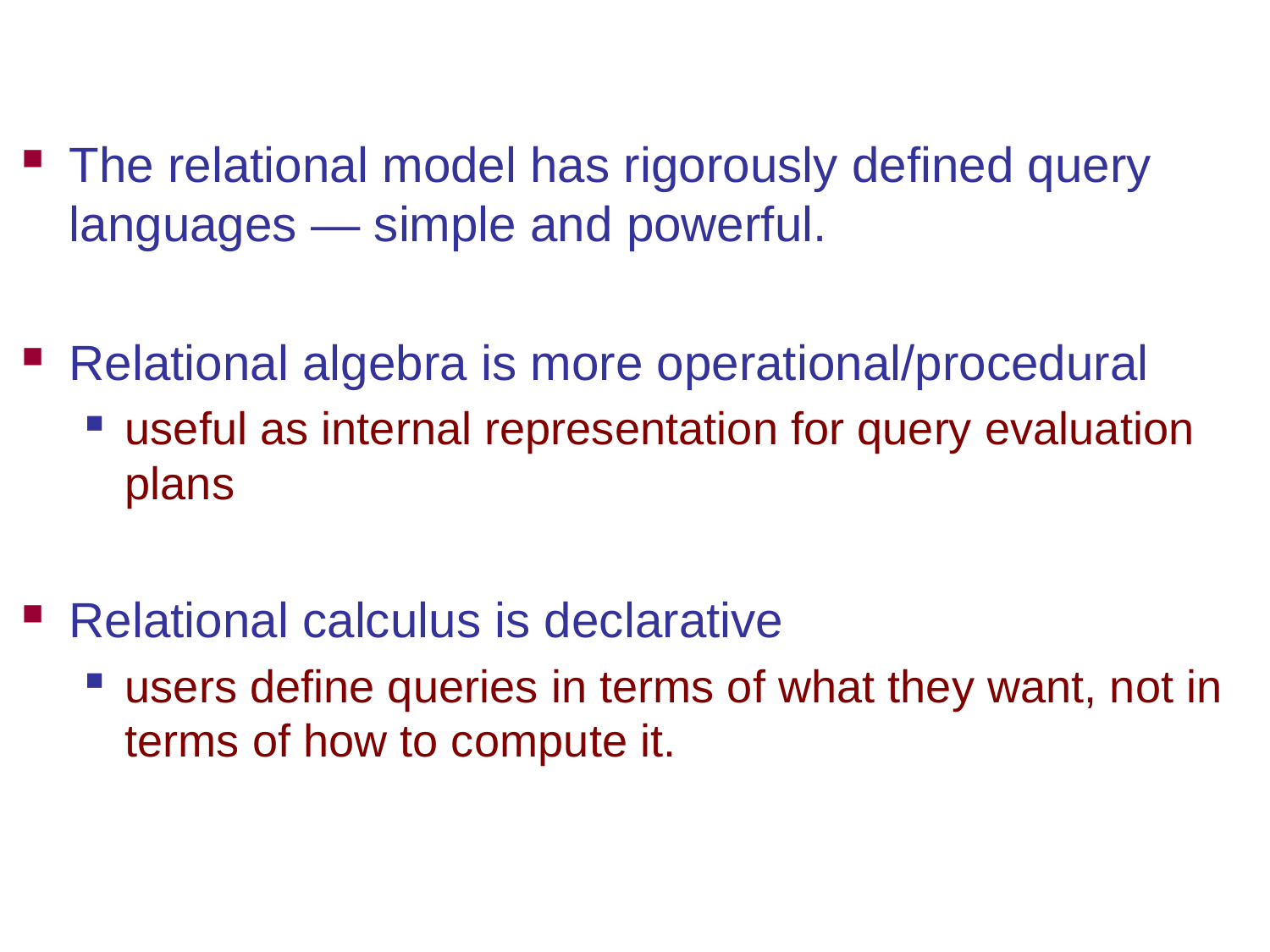

# Summary
The relational model has rigorously defined query languages — simple and powerful.

Relational algebra is more operational/procedural
useful as internal representation for query evaluation plans

Relational calculus is declarative
users define queries in terms of what they want, not in terms of how to compute it.